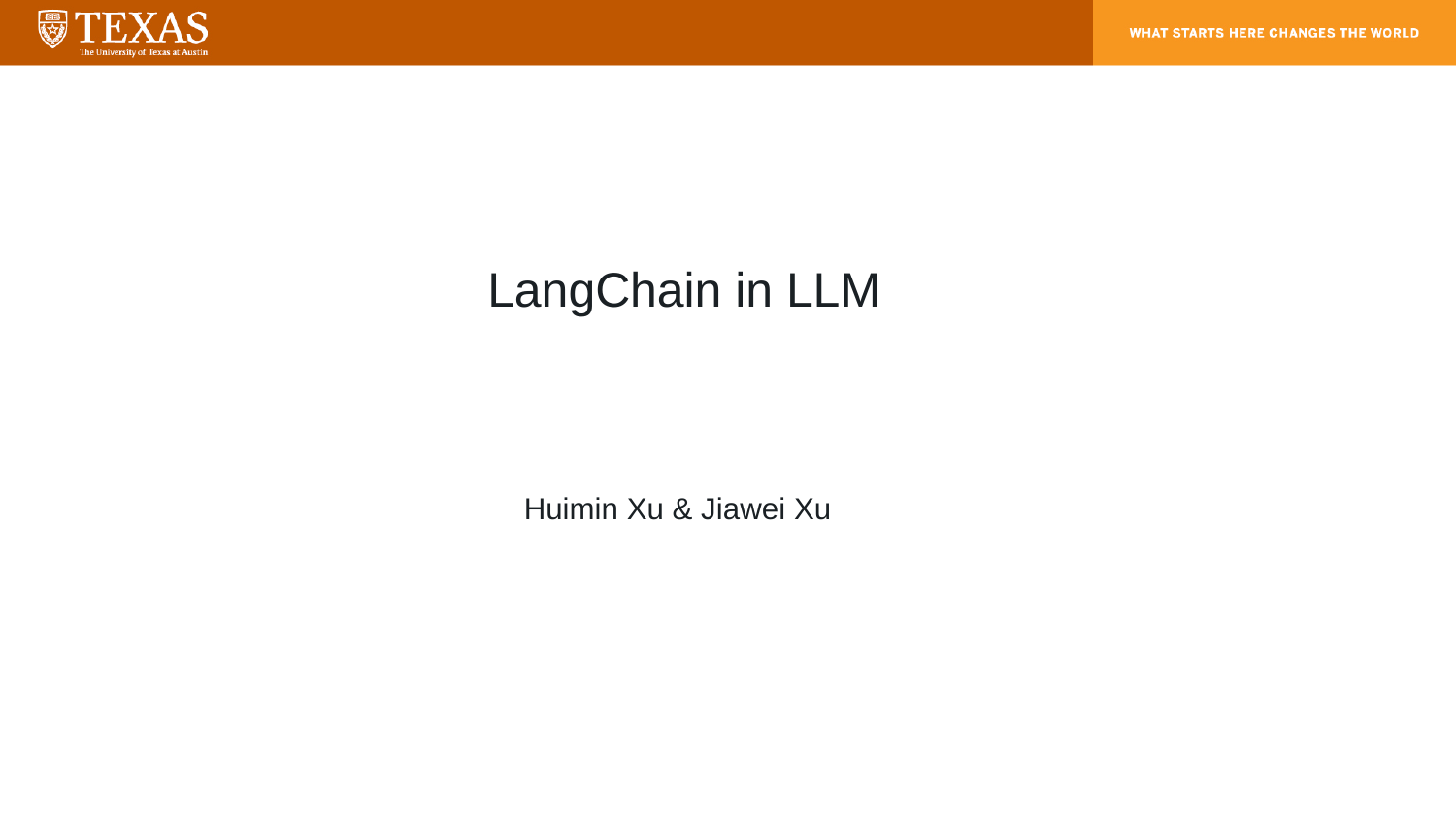

LangChain in LLM
Huimin Xu & Jiawei Xu